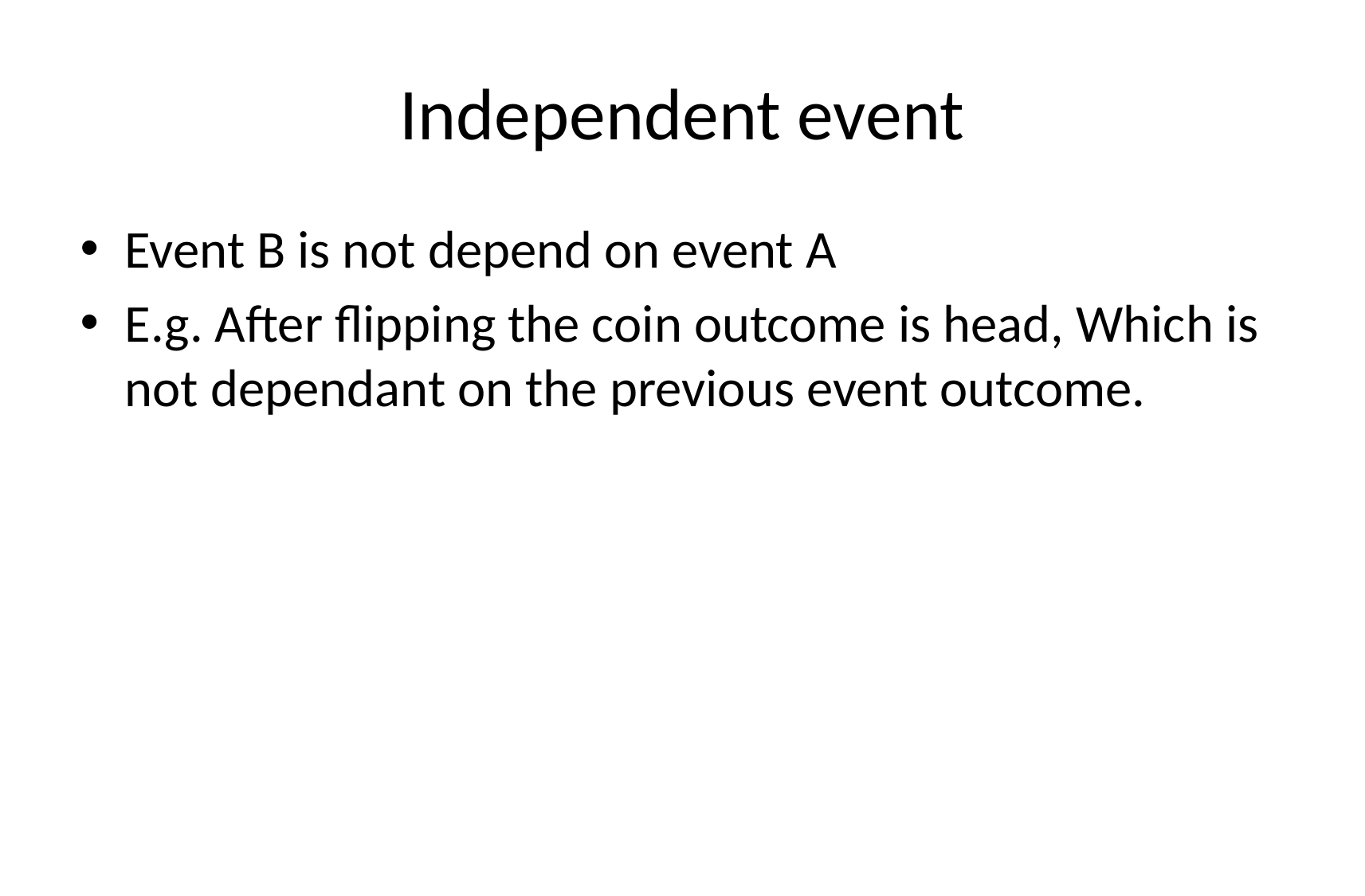

# Independent event
Event B is not depend on event A
E.g. After flipping the coin outcome is head, Which is not dependant on the previous event outcome.